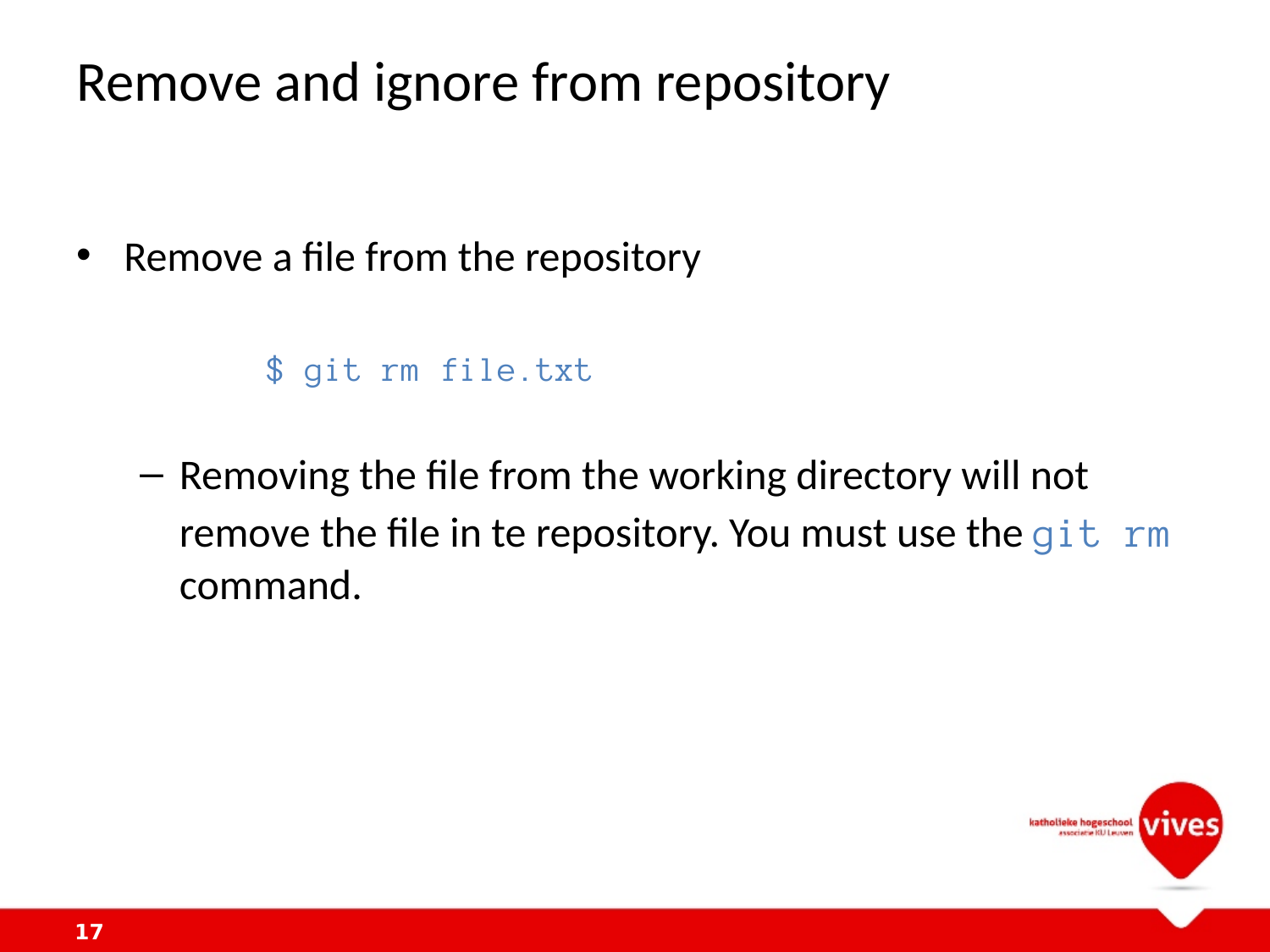

# Remove and ignore from repository
Remove a file from the repository

	$ git rm file.txt

Removing the file from the working directory will not remove the file in te repository. You must use the git rm command.
17